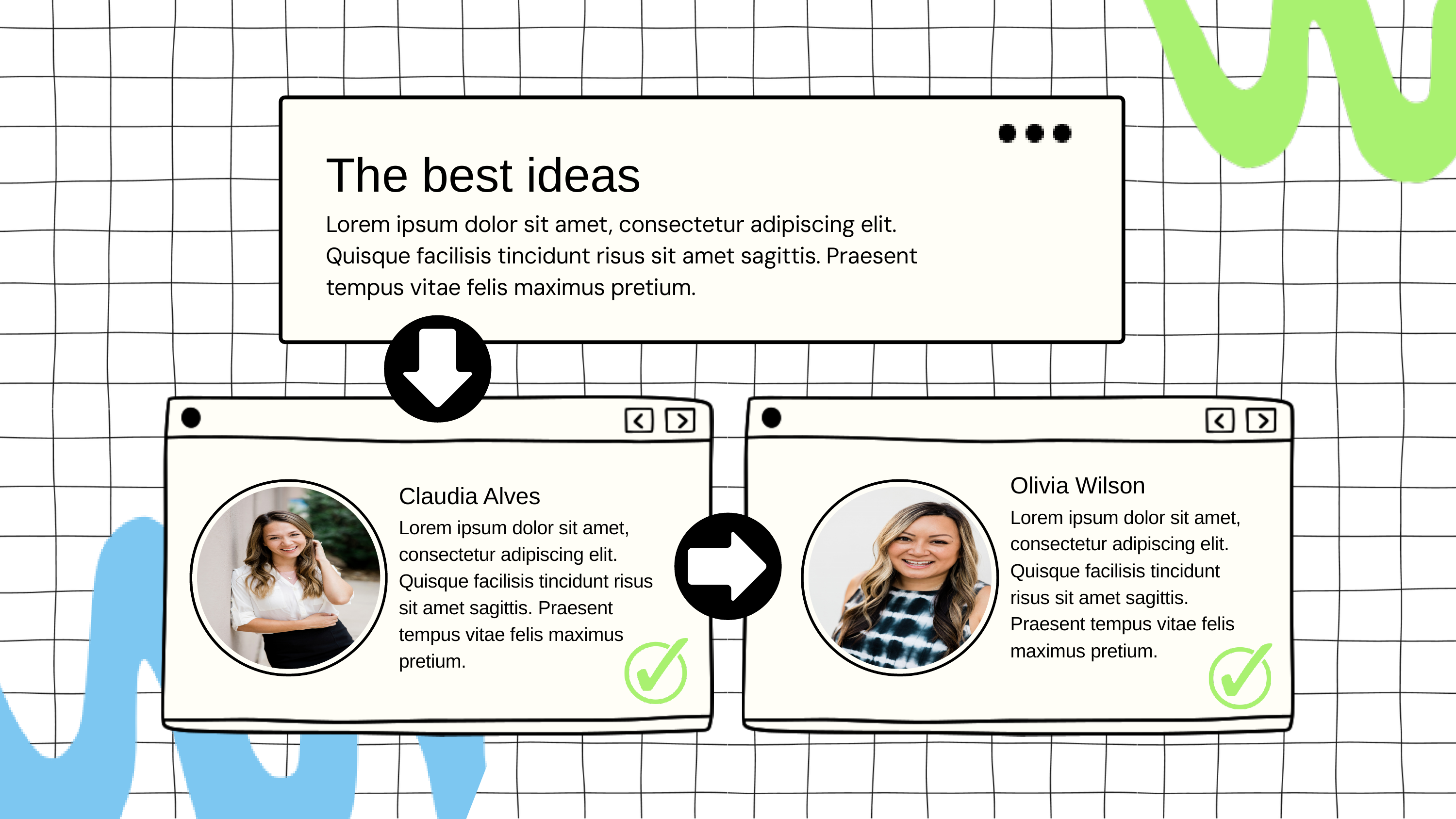

The best ideas
Lorem ipsum dolor sit amet, consectetur adipiscing elit. Quisque facilisis tincidunt risus sit amet sagittis. Praesent tempus vitae felis maximus pretium.

Olivia Wilson
Claudia Alves

Lorem ipsum dolor sit amet, consectetur adipiscing elit. Quisque facilisis tincidunt risus sit amet sagittis. Praesent tempus vitae felis maximus pretium.
Lorem ipsum dolor sit amet, consectetur adipiscing elit. Quisque facilisis tincidunt risus sit amet sagittis. Praesent tempus vitae felis maximus pretium.